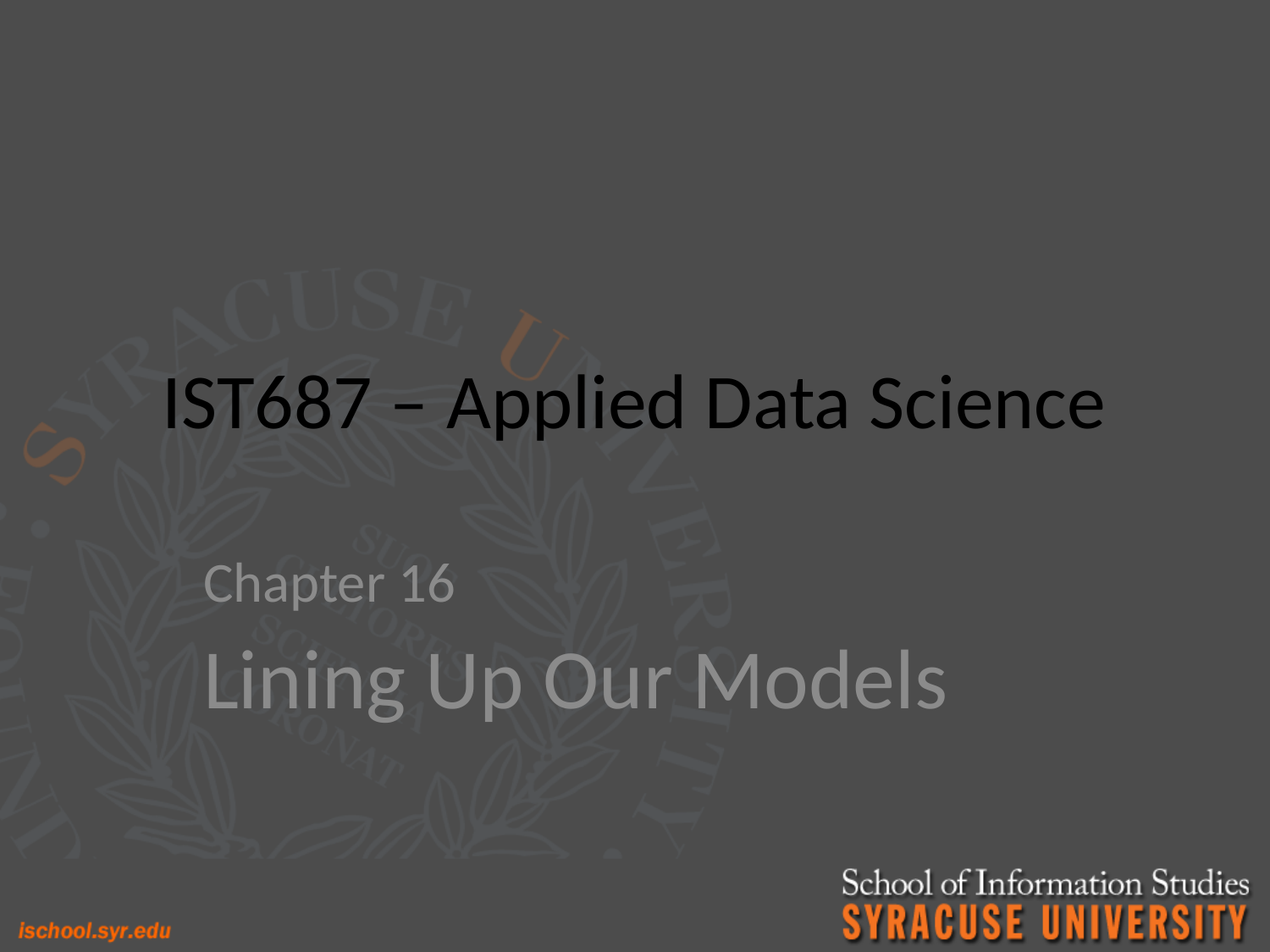

# IST687 – Applied Data Science
Chapter 16
Lining Up Our Models